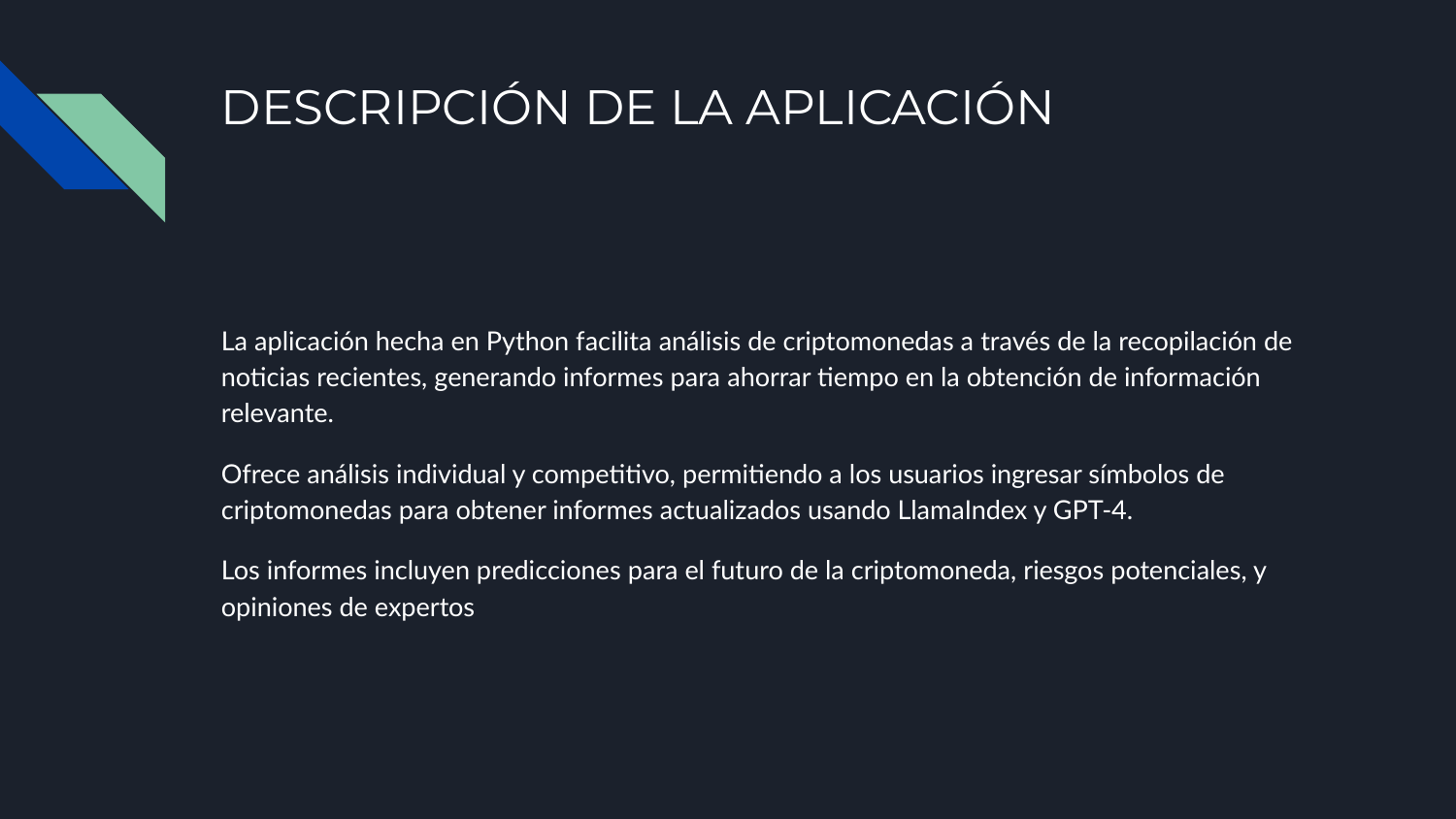

# DESCRIPCIÓN DE LA APLICACIÓN

La aplicación hecha en Python facilita análisis de criptomonedas a través de la recopilación de noticias recientes, generando informes para ahorrar tiempo en la obtención de información relevante.
Ofrece análisis individual y competitivo, permitiendo a los usuarios ingresar símbolos de criptomonedas para obtener informes actualizados usando LlamaIndex y GPT-4.
Los informes incluyen predicciones para el futuro de la criptomoneda, riesgos potenciales, y opiniones de expertos